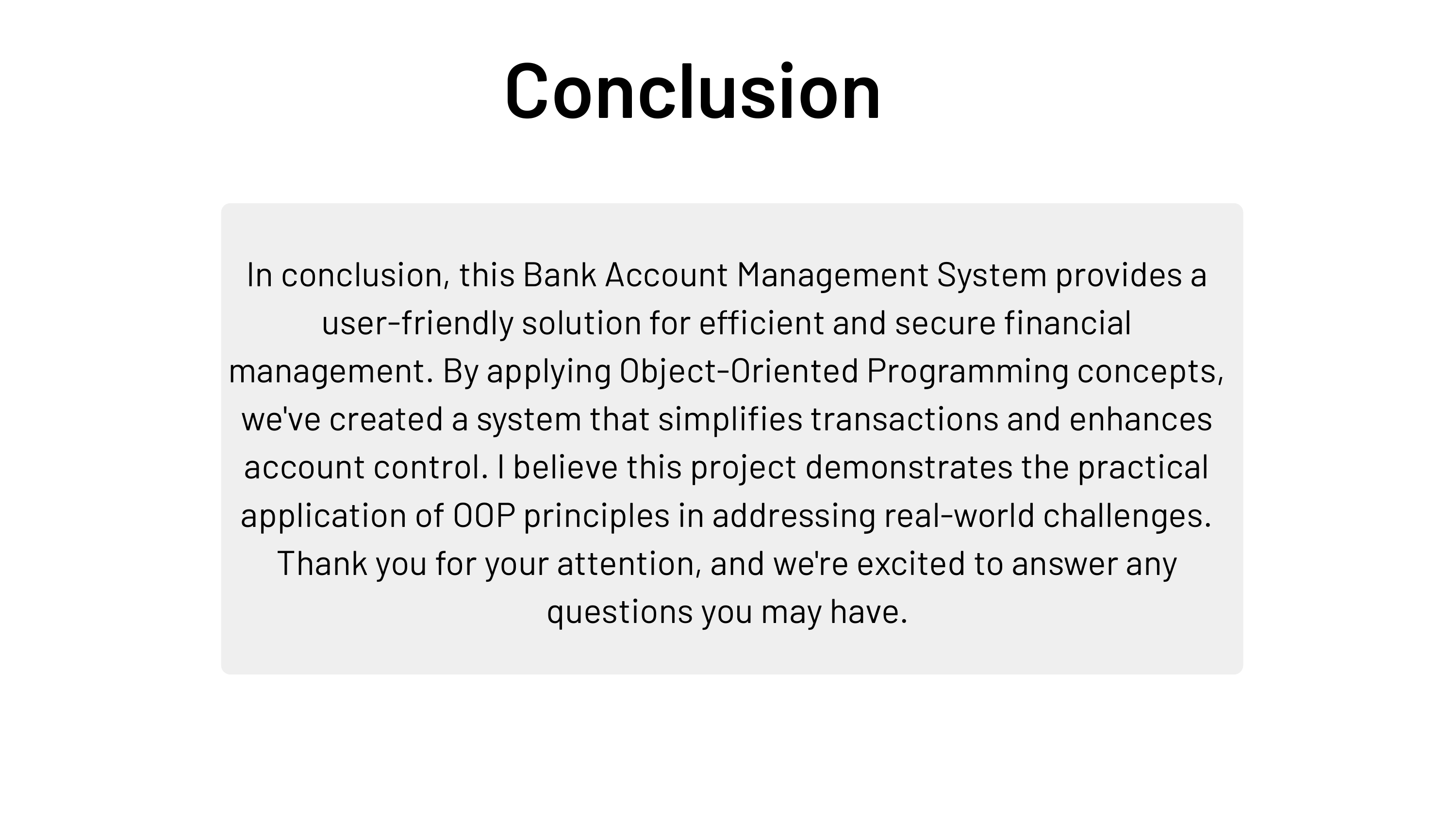

Conclusion

In conclusion, this Bank Account Management System provides a user-friendly solution for efficient and secure financial management. By applying Object-Oriented Programming concepts, we've created a system that simplifies transactions and enhances account control. I believe this project demonstrates the practical application of OOP principles in addressing real-world challenges. Thank you for your attention, and we're excited to answer any questions you may have.